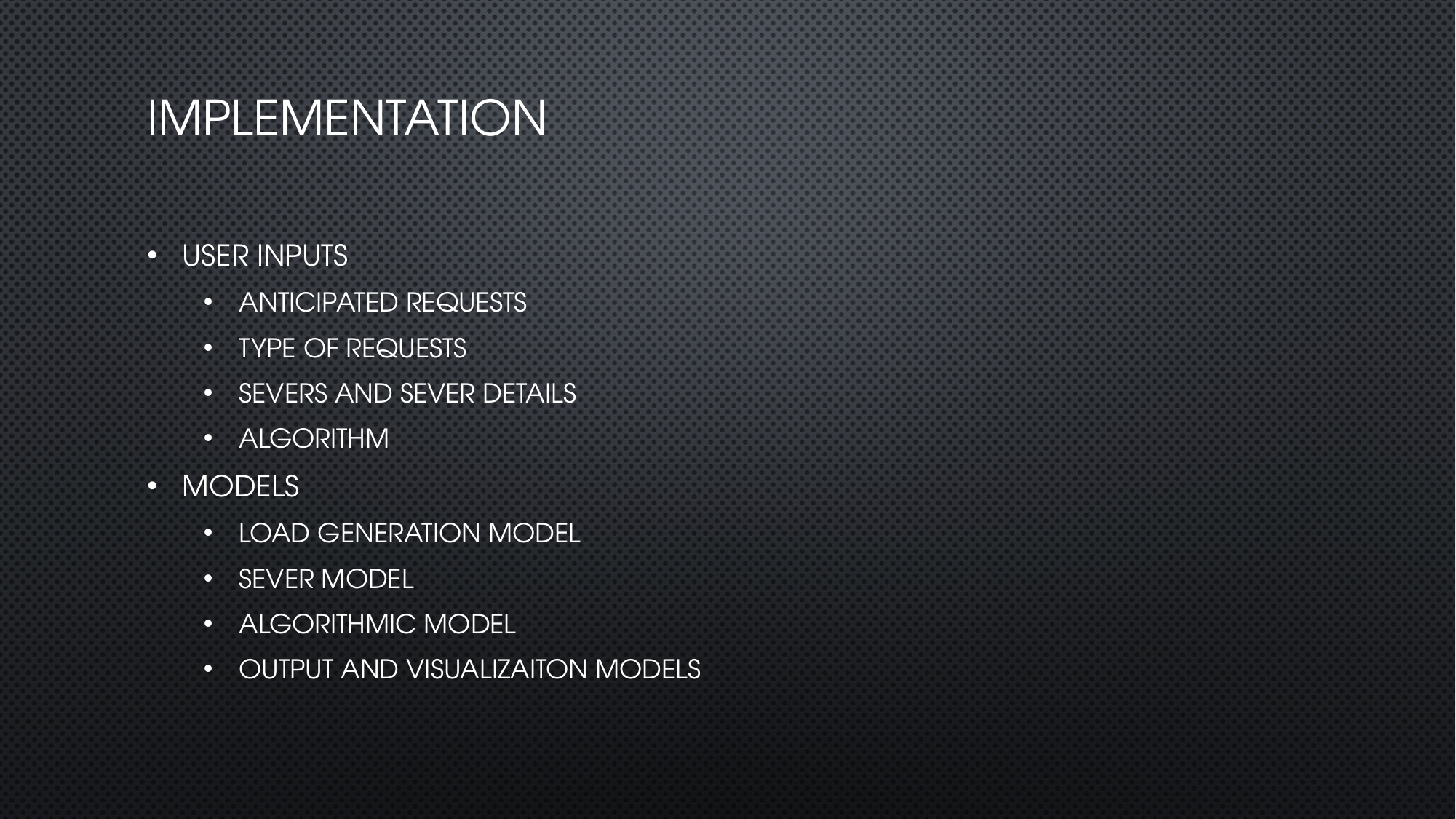

# implementation
User Inputs
Anticipated Requests
Type of Requests
Severs and sever details
Algorithm
Models
Load Generation Model
Sever Model
Algorithmic model
Output and Visualizaiton Models